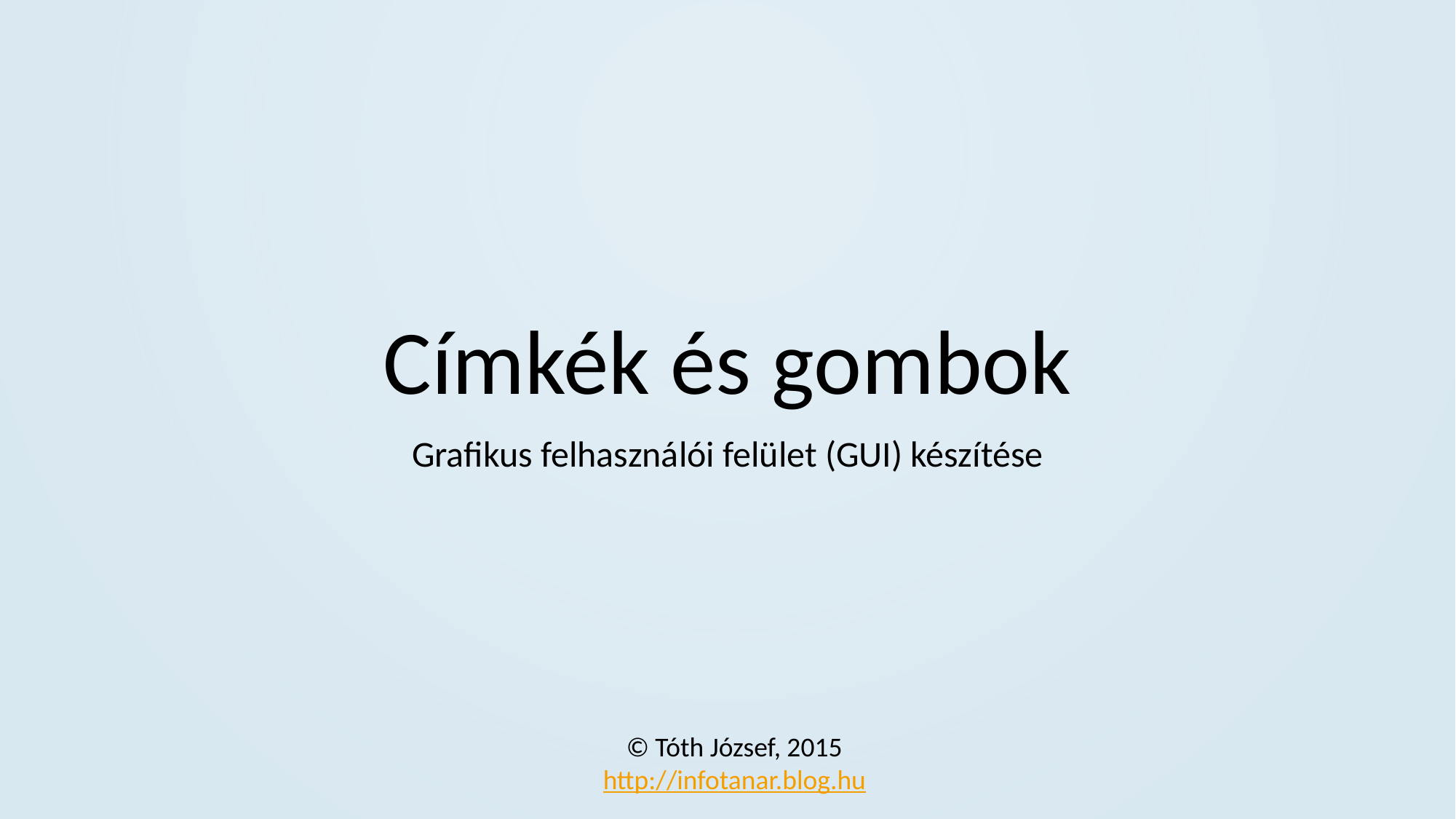

# Címkék és gombok
Grafikus felhasználói felület (GUI) készítése
© Tóth József, 2015
http://infotanar.blog.hu